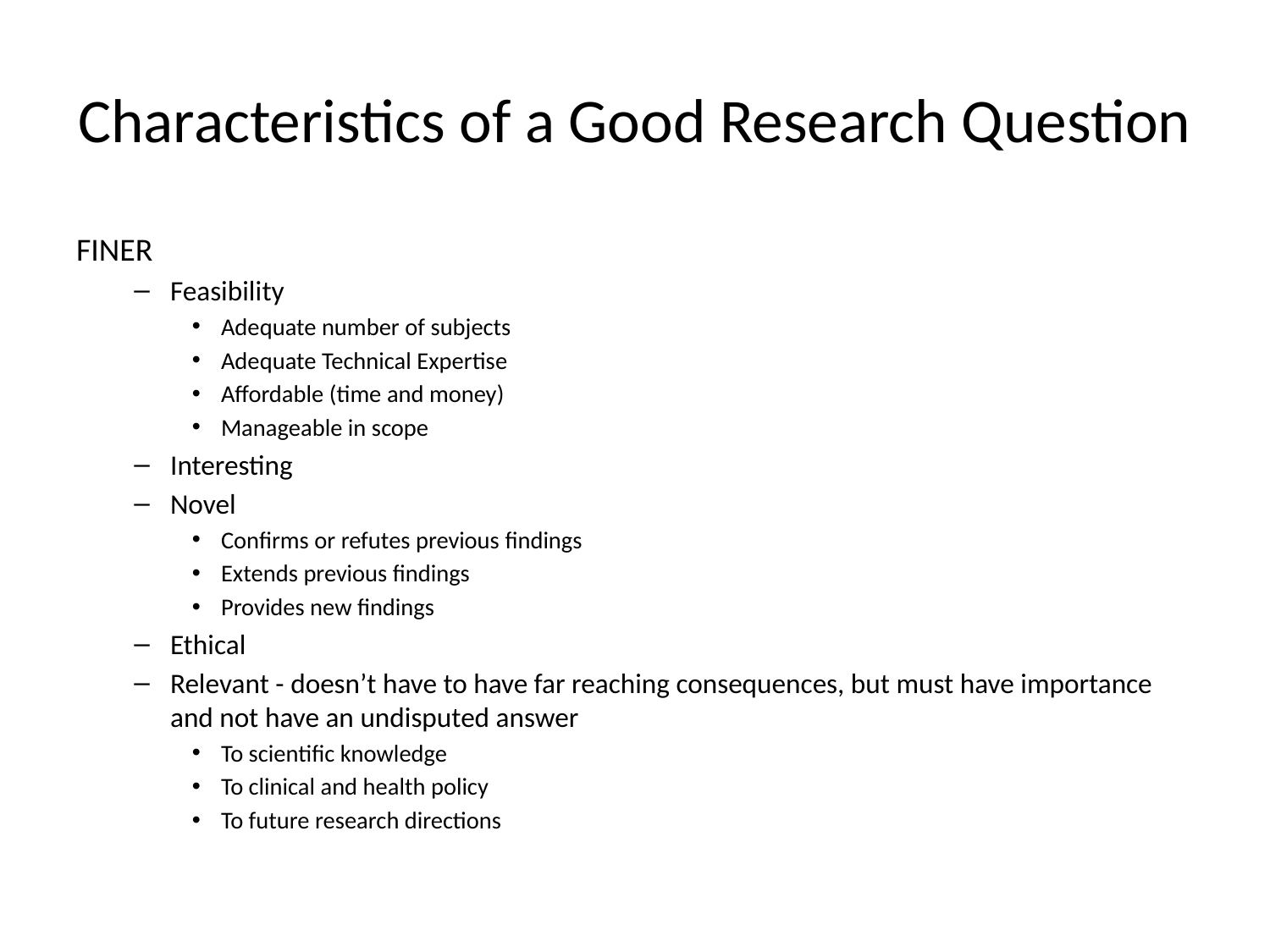

# Characteristics of a Good Research Question
FINER
Feasibility
Adequate number of subjects
Adequate Technical Expertise
Affordable (time and money)
Manageable in scope
Interesting
Novel
Confirms or refutes previous findings
Extends previous findings
Provides new findings
Ethical
Relevant - doesn’t have to have far reaching consequences, but must have importance and not have an undisputed answer
To scientific knowledge
To clinical and health policy
To future research directions